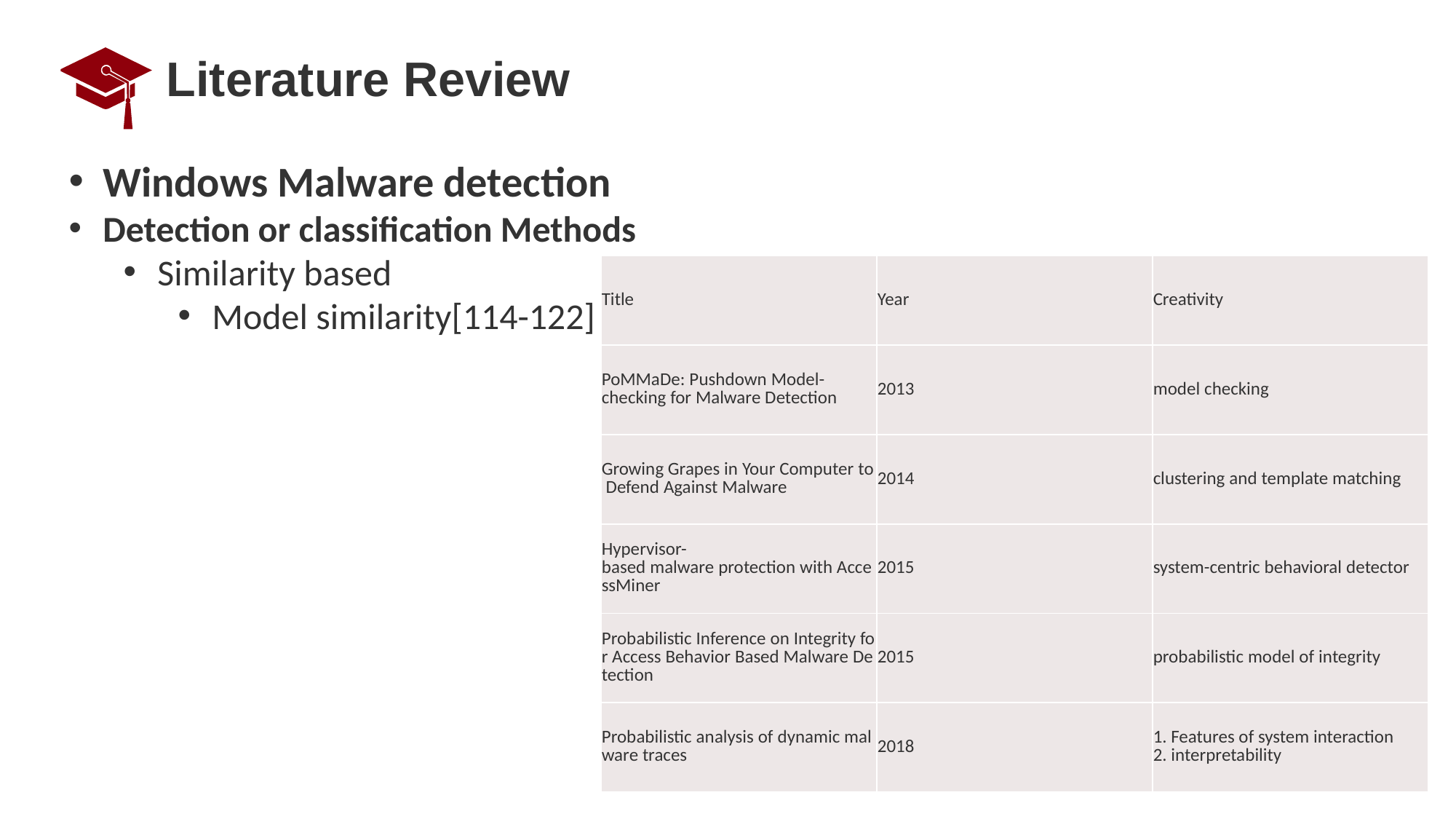

# Literature Review
Windows Malware detection
Detection or classification Methods
Similarity based
Model similarity[114-122]

| Title | Year | Creativity |
| --- | --- | --- |
| PoMMaDe: Pushdown Model-checking for Malware Detection | 2013 | model checking |
| Growing Grapes in Your Computer to Defend Against Malware | 2014 | clustering and template matching |
| Hypervisor-based malware protection with AccessMiner | 2015 | system-centric behavioral detector |
| Probabilistic Inference on Integrity for Access Behavior Based Malware Detection | 2015 | probabilistic model of integrity |
| Probabilistic analysis of dynamic malware traces | 2018 | 1. Features of system interaction 2. interpretability |